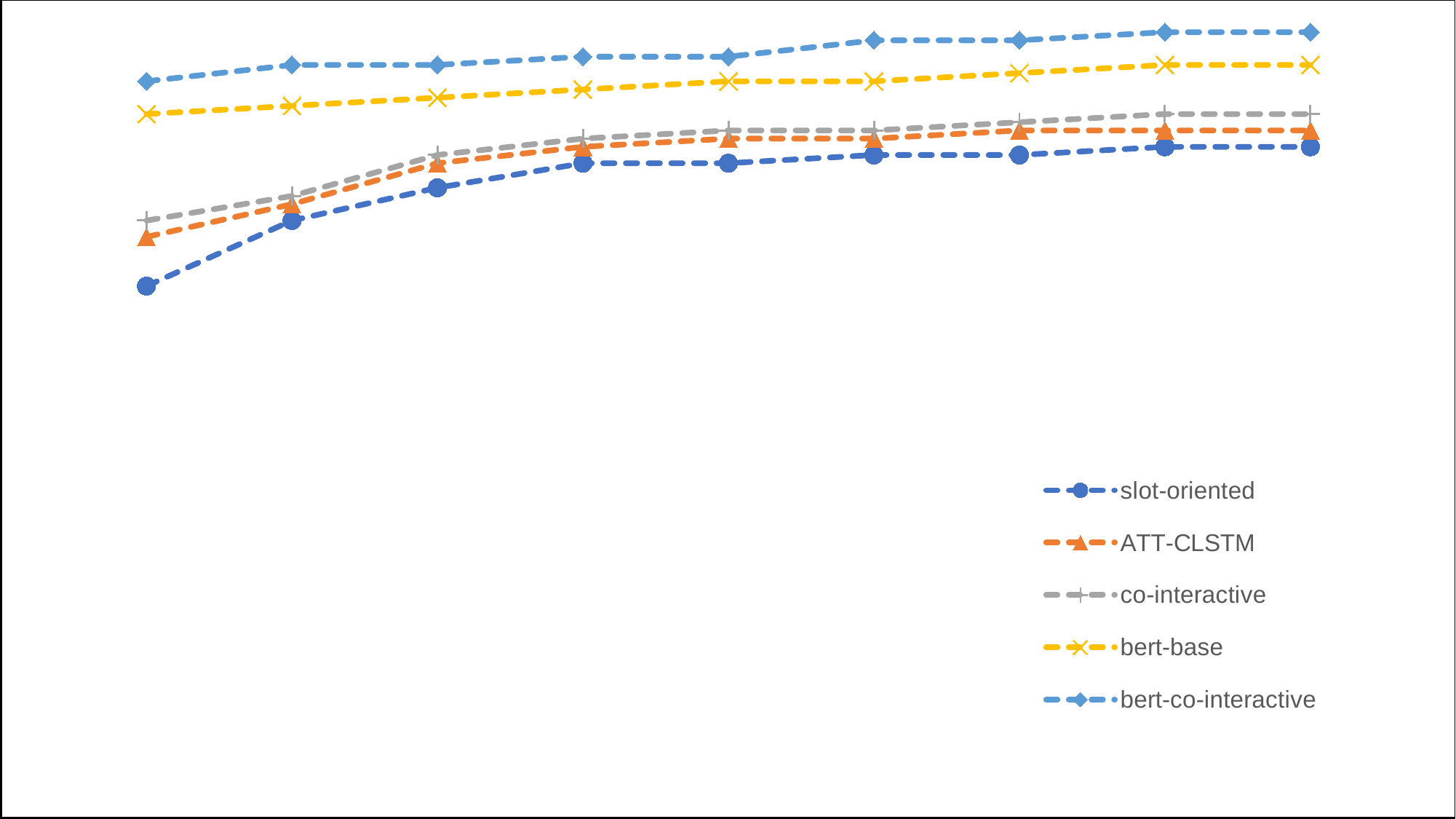

### Chart

| Category | slot-oriented | ATT-CLSTM | co-interactive | bert-base | bert-co-interactive |
|---|---|---|---|---|---|
|  | None | None | None | None | None |
| 2 | 0.65 | 0.71 | 0.73 | 0.86 | 0.9 |
| 4 | 0.73 | 0.75 | 0.76 | 0.87 | 0.92 |
| 6 | 0.77 | 0.8 | 0.81 | 0.88 | 0.92 |
| 8 | 0.8 | 0.82 | 0.83 | 0.89 | 0.93 |
| 10 | 0.8 | 0.83 | 0.84 | 0.9 | 0.93 |
| 12 | 0.81 | 0.83 | 0.84 | 0.9 | 0.95 |
| 14 | 0.81 | 0.84 | 0.85 | 0.91 | 0.95 |
| 16 | 0.82 | 0.84 | 0.86 | 0.92 | 0.96 |
| 18 | 0.82 | 0.84 | 0.86 | 0.92 | 0.96 |
|  | None | None | None | None | None |